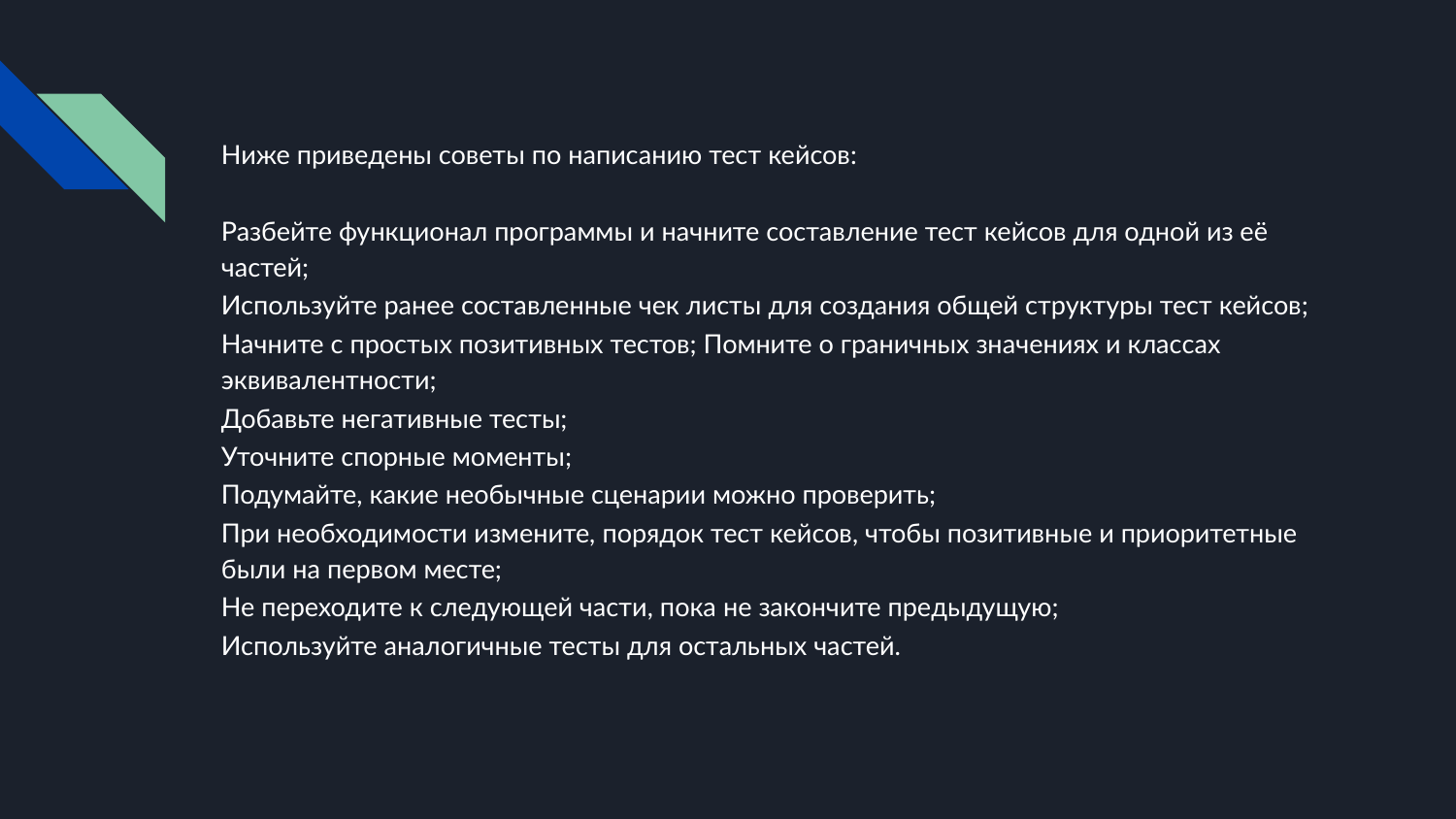

Ниже приведены советы по написанию тест кейсов:

Разбейте функционал программы и начните составление тест кейсов для одной из её частей;
Используйте ранее составленные чек листы для создания общей структуры тест кейсов;
Начните с простых позитивных тестов; Помните о граничных значениях и классах эквивалентности;
Добавьте негативные тесты;
Уточните спорные моменты;
Подумайте, какие необычные сценарии можно проверить;
При необходимости измените, порядок тест кейсов, чтобы позитивные и приоритетные были на первом месте;
Не переходите к следующей части, пока не закончите предыдущую;
Используйте аналогичные тесты для остальных частей.